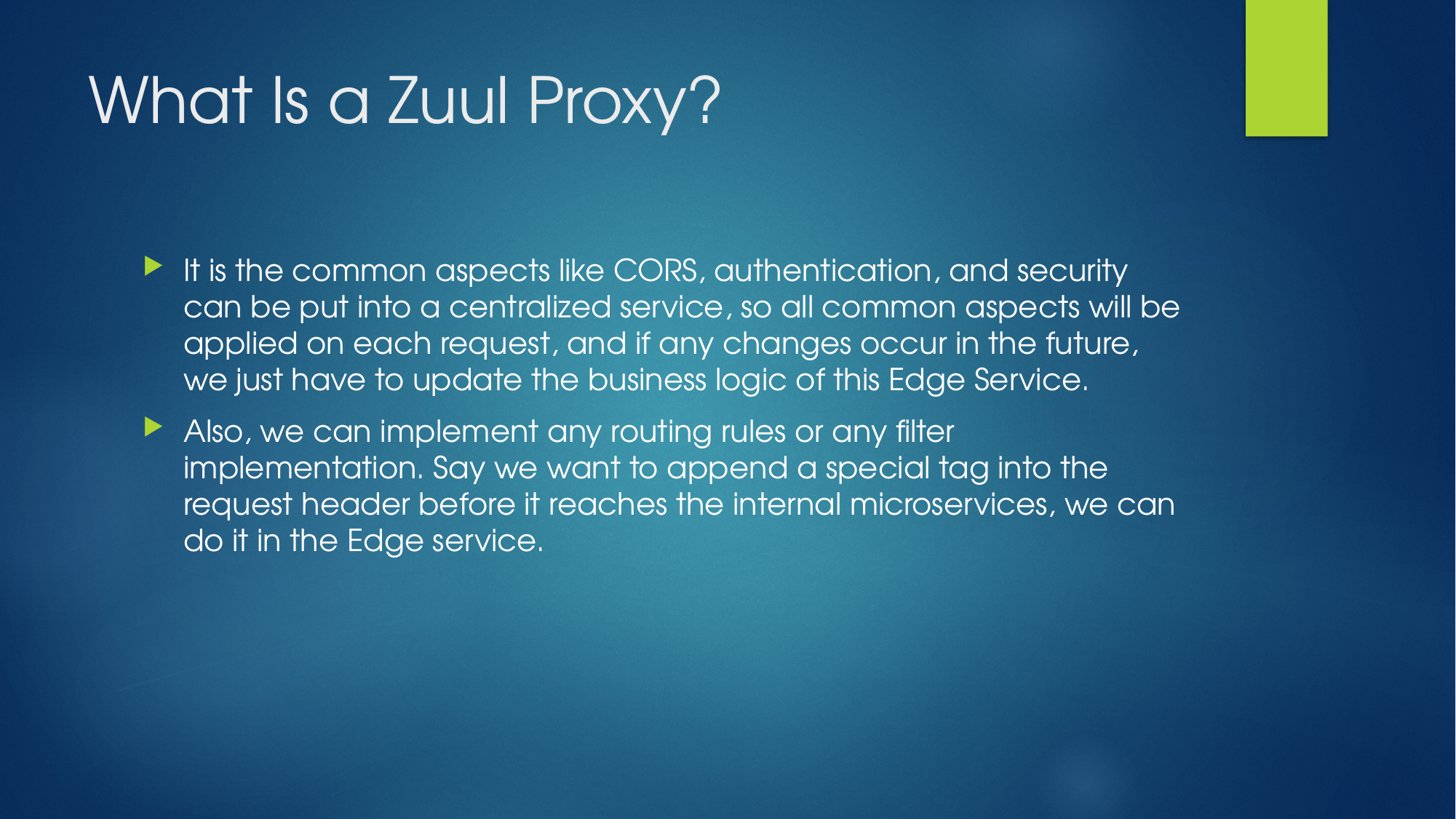

# What Is a Zuul Proxy?

It is the common aspects like CORS, authentication, and security can be put into a centralized service, so all common aspects will be applied on each request, and if any changes occur in the future, we just have to update the business logic of this Edge Service.
Also, we can implement any routing rules or any filter implementation. Say we want to append a special tag into the request header before it reaches the internal microservices, we can do it in the Edge service.